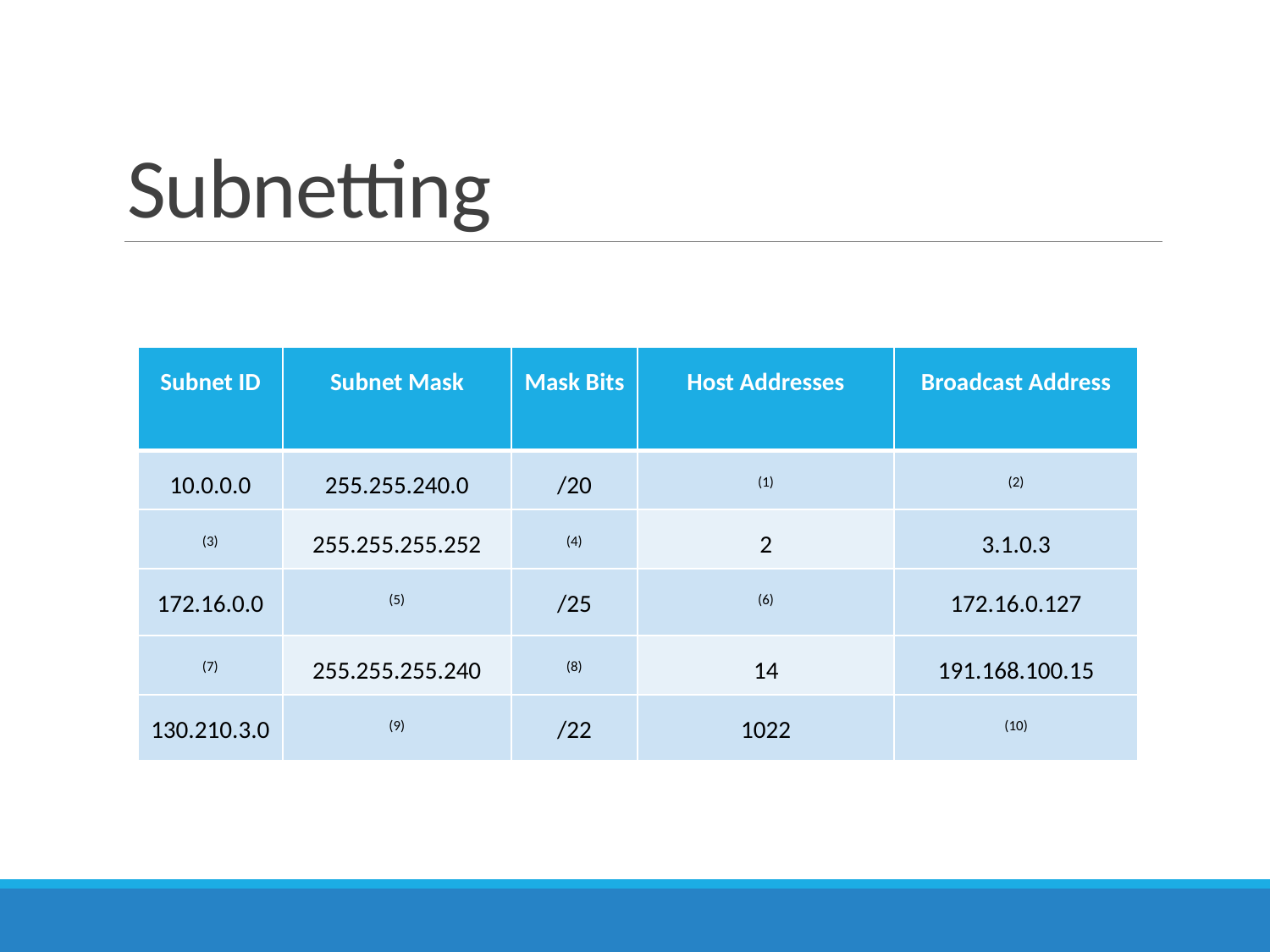

# Subnetting
| Subnet ID | Subnet Mask | Mask Bits | Host Addresses | Broadcast Address |
| --- | --- | --- | --- | --- |
| 10.0.0.0 | 255.255.240.0 | /20 | (1) | (2) |
| (3) | 255.255.255.252 | (4) | 2 | 3.1.0.3 |
| 172.16.0.0 | (5) | /25 | (6) | 172.16.0.127 |
| (7) | 255.255.255.240 | (8) | 14 | 191.168.100.15 |
| 130.210.3.0 | (9) | /22 | 1022 | (10) |